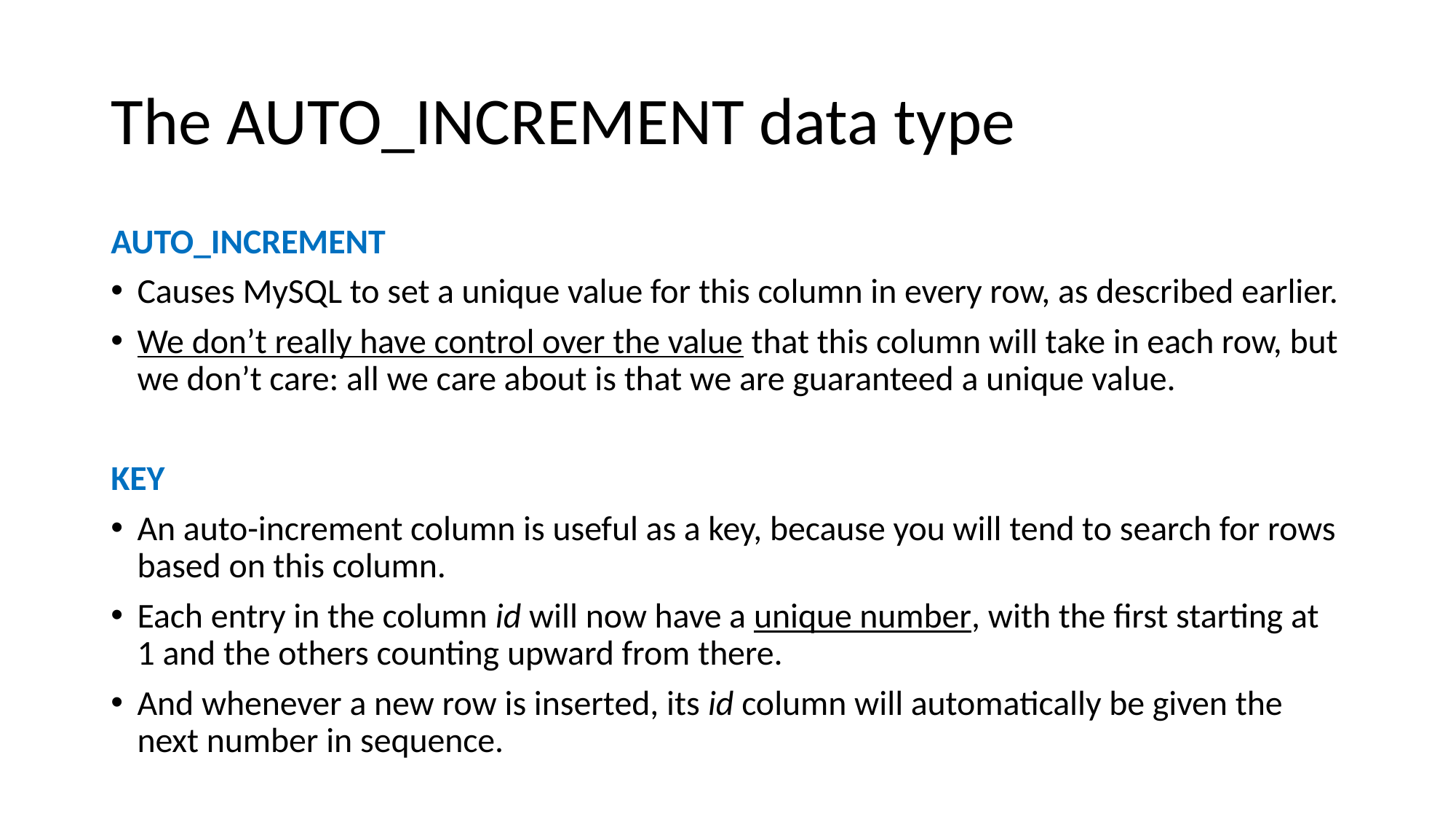

# The AUTO_INCREMENT data type
AUTO_INCREMENT
Causes MySQL to set a unique value for this column in every row, as described earlier.
We don’t really have control over the value that this column will take in each row, but we don’t care: all we care about is that we are guaranteed a unique value.

KEY
An auto-increment column is useful as a key, because you will tend to search for rows based on this column.
Each entry in the column id will now have a unique number, with the first starting at 1 and the others counting upward from there.
And whenever a new row is inserted, its id column will automatically be given the next number in sequence.